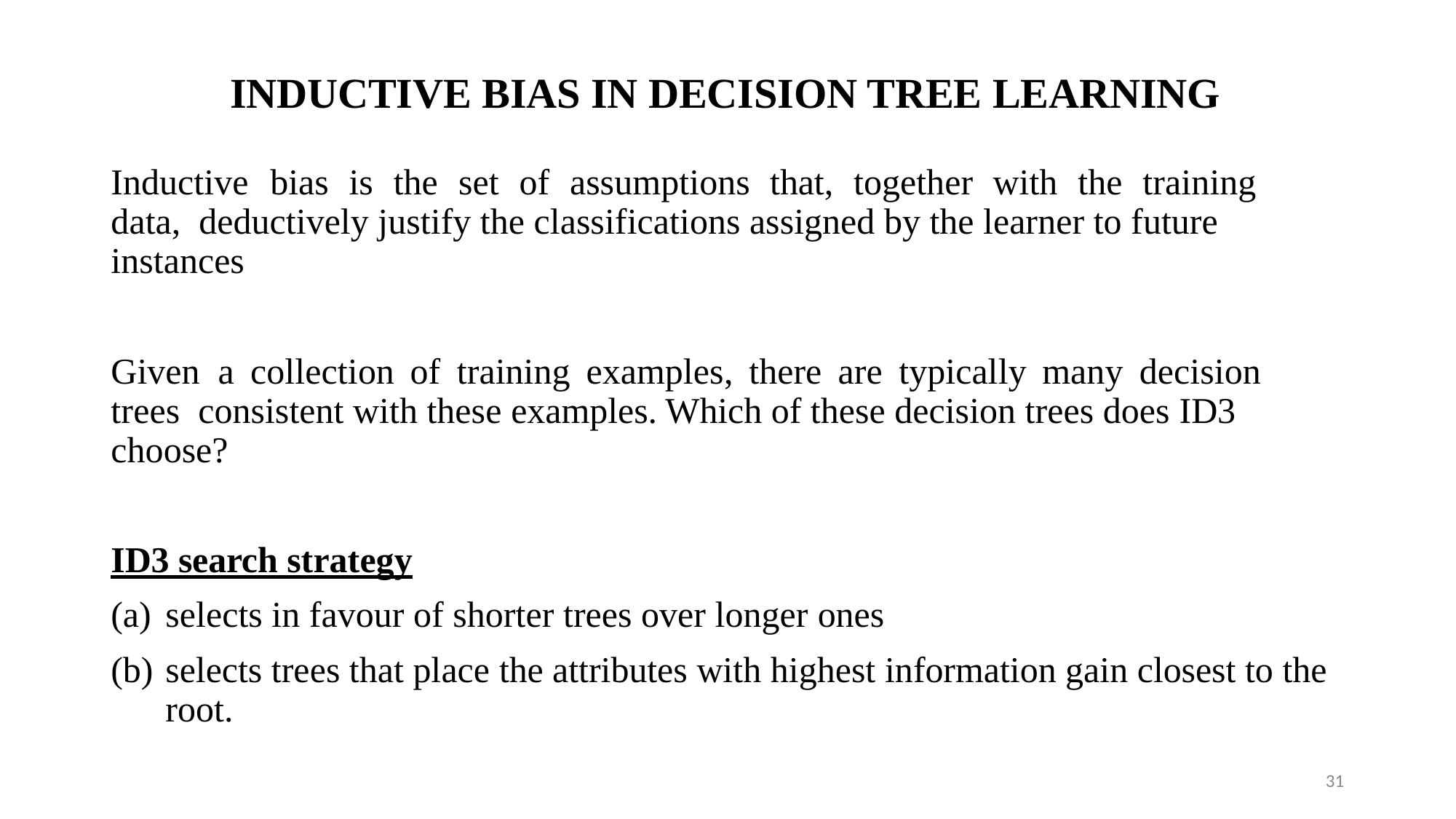

# INDUCTIVE BIAS IN DECISION TREE LEARNING
Inductive	bias	is	the	set	of	assumptions	that,	together	with	the	training	data,  deductively justify the classifications assigned by the learner to future instances

Given	a	collection	of	training	examples,	there	are	typically	many	decision	trees  consistent with these examples. Which of these decision trees does ID3 choose?

ID3 search strategy
selects in favour of shorter trees over longer ones
selects trees that place the attributes with highest information gain closest to the  root.
31